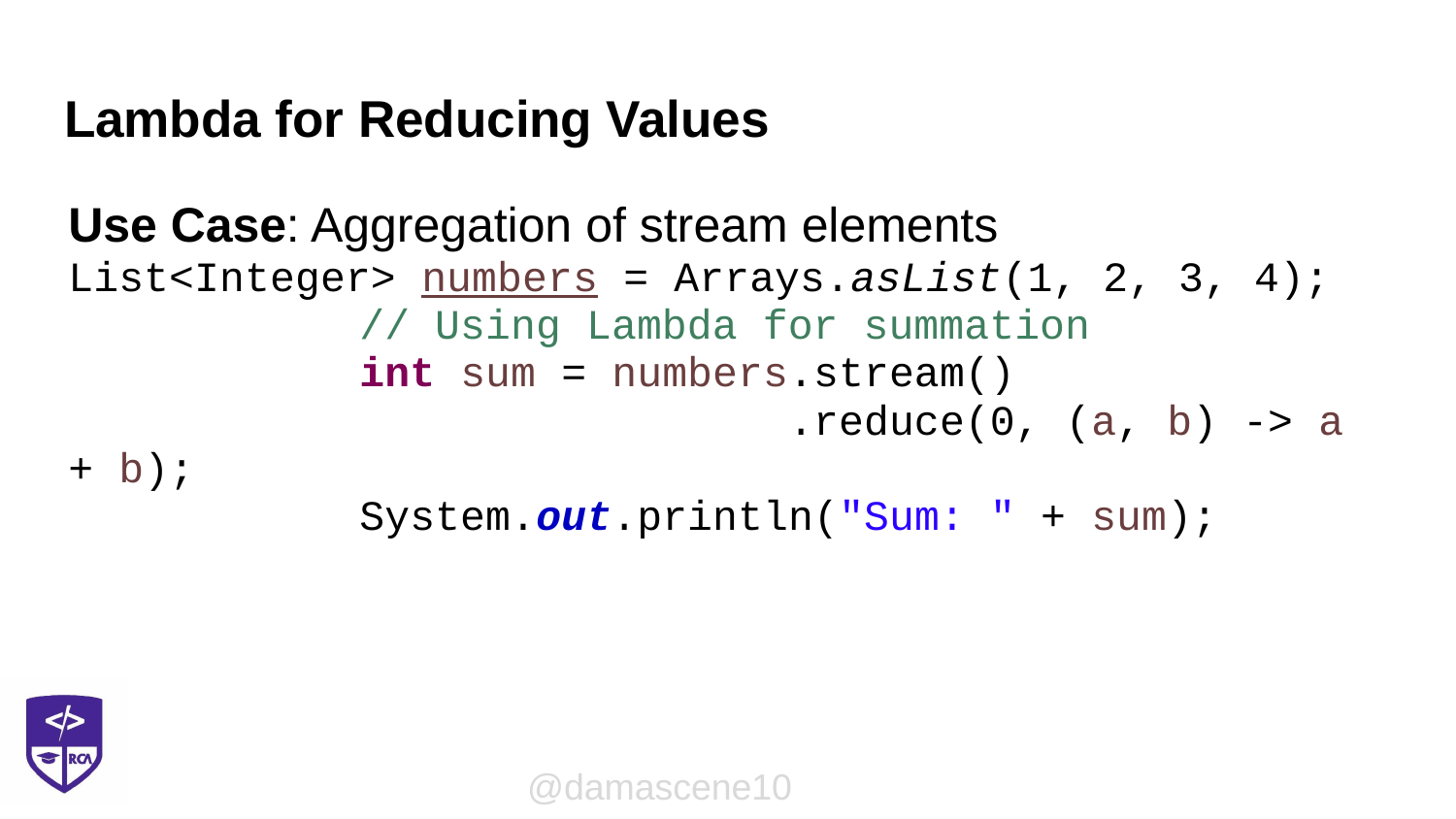

# Lambda for Reducing Values
Use Case: Aggregation of stream elements
List<Integer> numbers = Arrays.asList(1, 2, 3, 4);
		// Using Lambda for summation
		int sum = numbers.stream()
		                 .reduce(0, (a, b) -> a + b);
		System.out.println("Sum: " + sum);